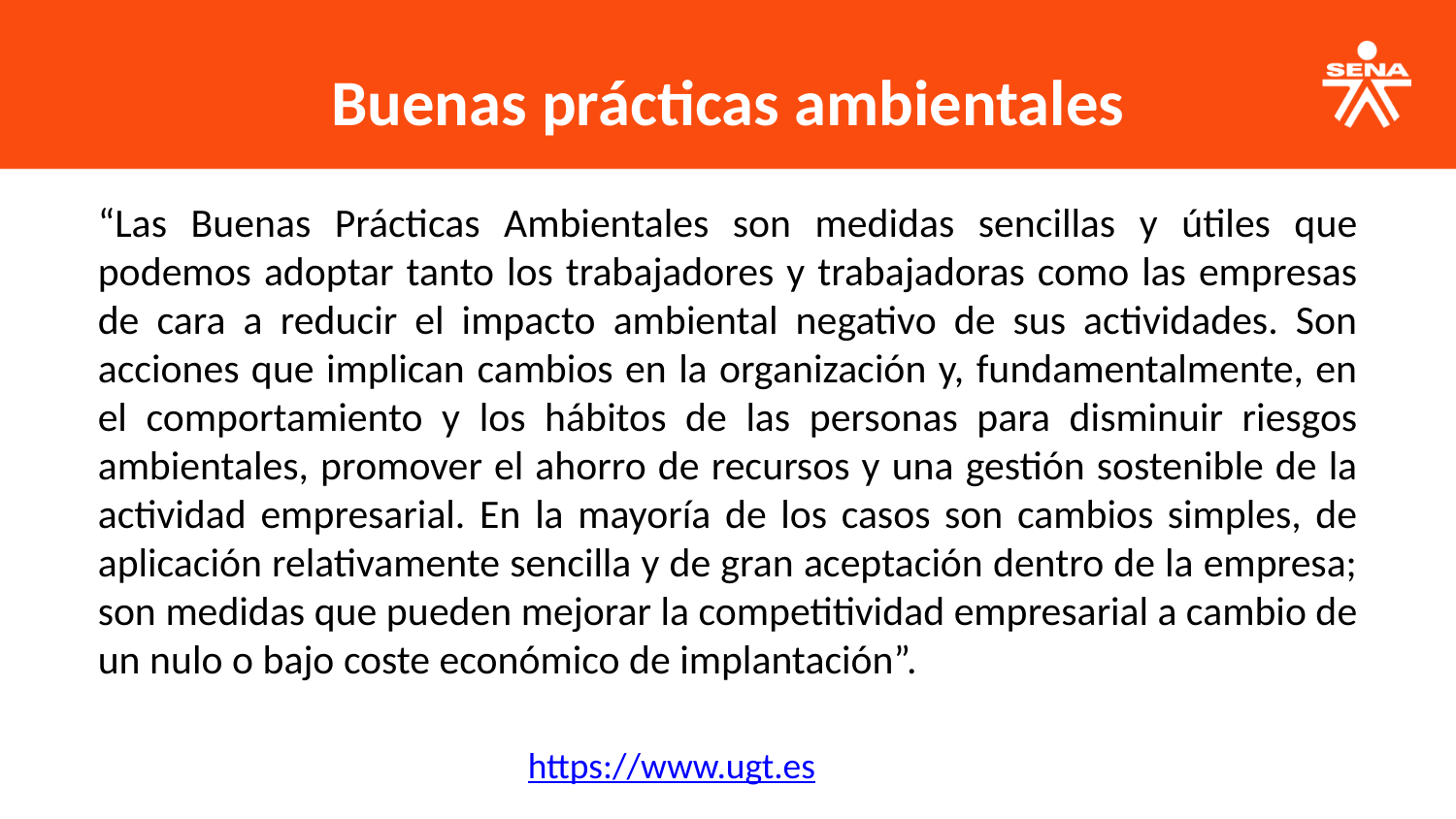

Buenas prácticas ambientales
“Las Buenas Prácticas Ambientales son medidas sencillas y útiles que podemos adoptar tanto los trabajadores y trabajadoras como las empresas de cara a reducir el impacto ambiental negativo de sus actividades. Son acciones que implican cambios en la organización y, fundamentalmente, en el comportamiento y los hábitos de las personas para disminuir riesgos ambientales, promover el ahorro de recursos y una gestión sostenible de la actividad empresarial. En la mayoría de los casos son cambios simples, de aplicación relativamente sencilla y de gran aceptación dentro de la empresa; son medidas que pueden mejorar la competitividad empresarial a cambio de un nulo o bajo coste económico de implantación”.
https://www.ugt.es